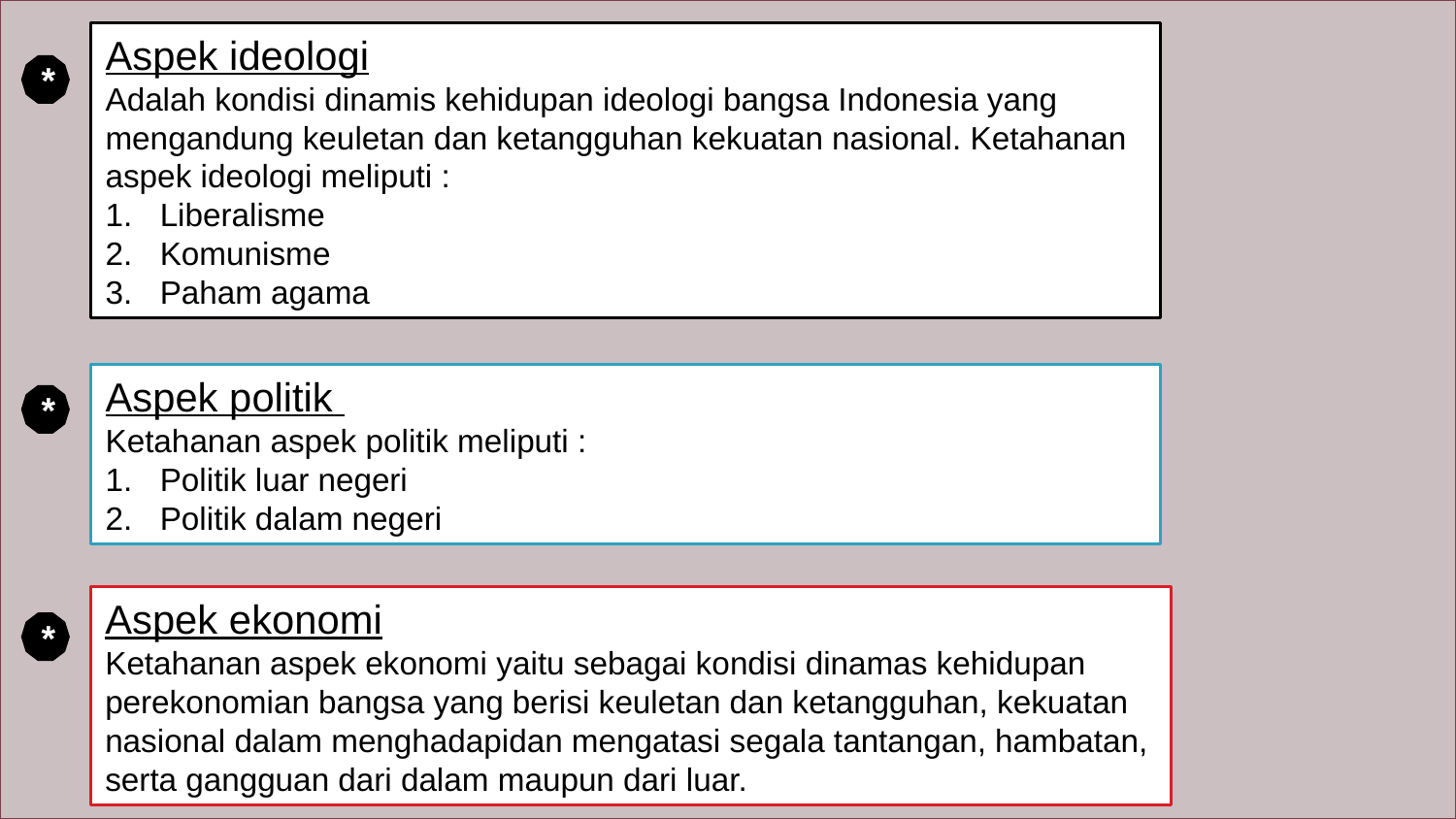

Aspek ideologi
Adalah kondisi dinamis kehidupan ideologi bangsa Indonesia yang mengandung keuletan dan ketangguhan kekuatan nasional. Ketahanan aspek ideologi meliputi :
Liberalisme
Komunisme
Paham agama
*
Aspek politik
Ketahanan aspek politik meliputi :
Politik luar negeri
Politik dalam negeri
*
Aspek ekonomi
Ketahanan aspek ekonomi yaitu sebagai kondisi dinamas kehidupan perekonomian bangsa yang berisi keuletan dan ketangguhan, kekuatan nasional dalam menghadapidan mengatasi segala tantangan, hambatan, serta gangguan dari dalam maupun dari luar.
*